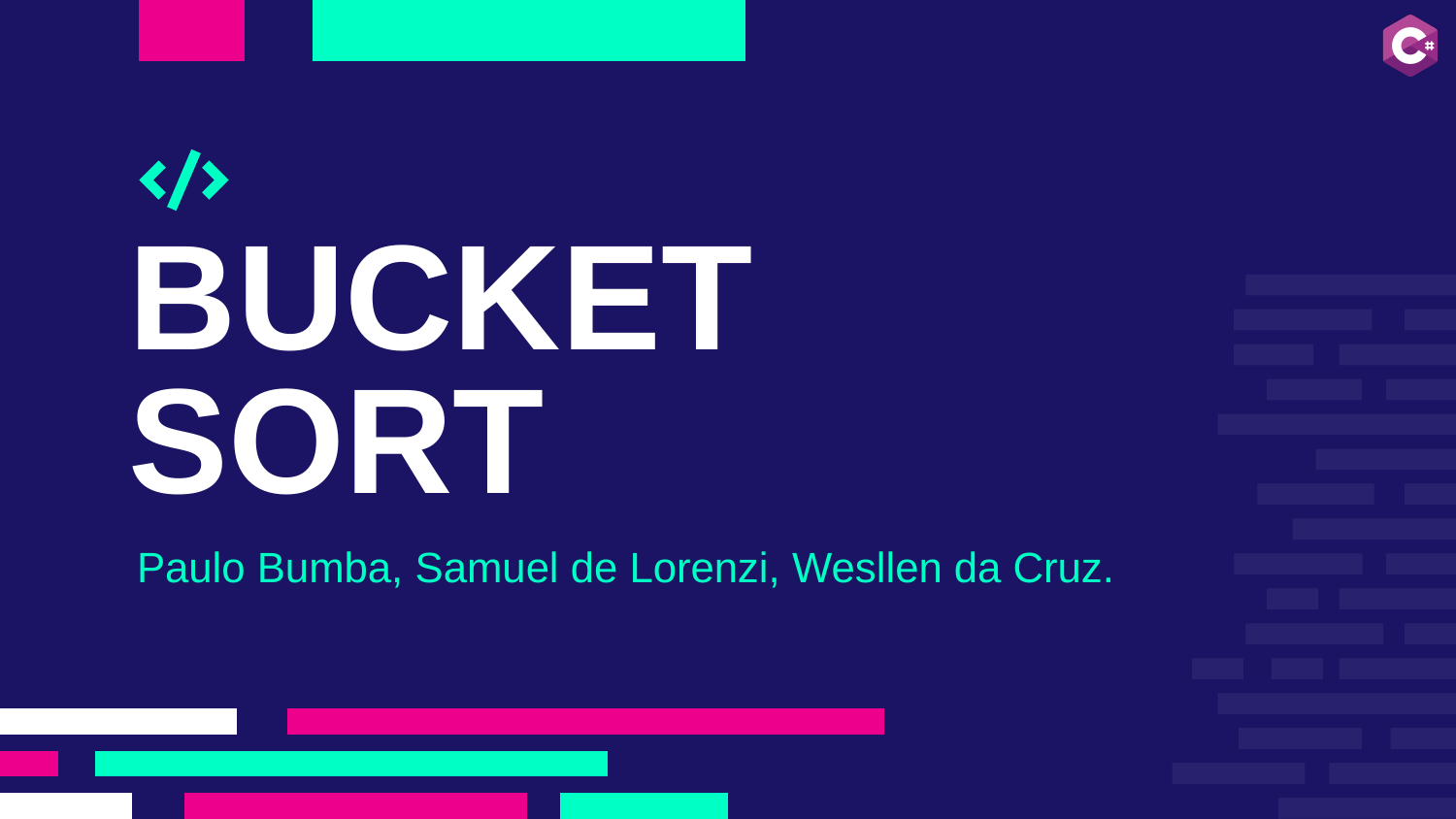

# BUCKET
SORT
Paulo Bumba, Samuel de Lorenzi, Wesllen da Cruz.